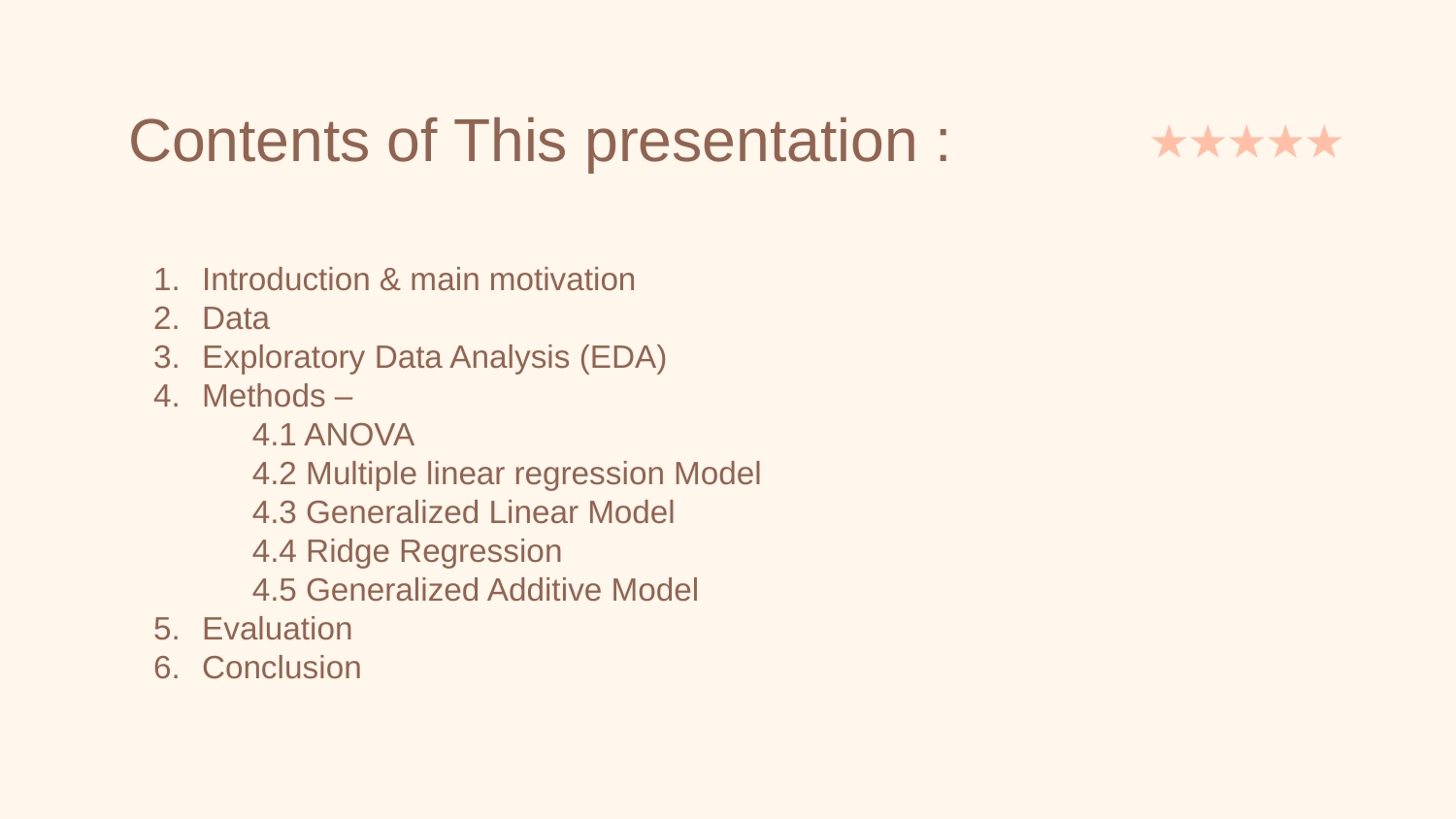

# Contents of This presentation :

Introduction & main motivation
Data
Exploratory Data Analysis (EDA)
Methods –
           4.1 ANOVA
           4.2 Multiple linear regression Model
           4.3 Generalized Linear Model
           4.4 Ridge Regression
           4.5 Generalized Additive Model
Evaluation
Conclusion